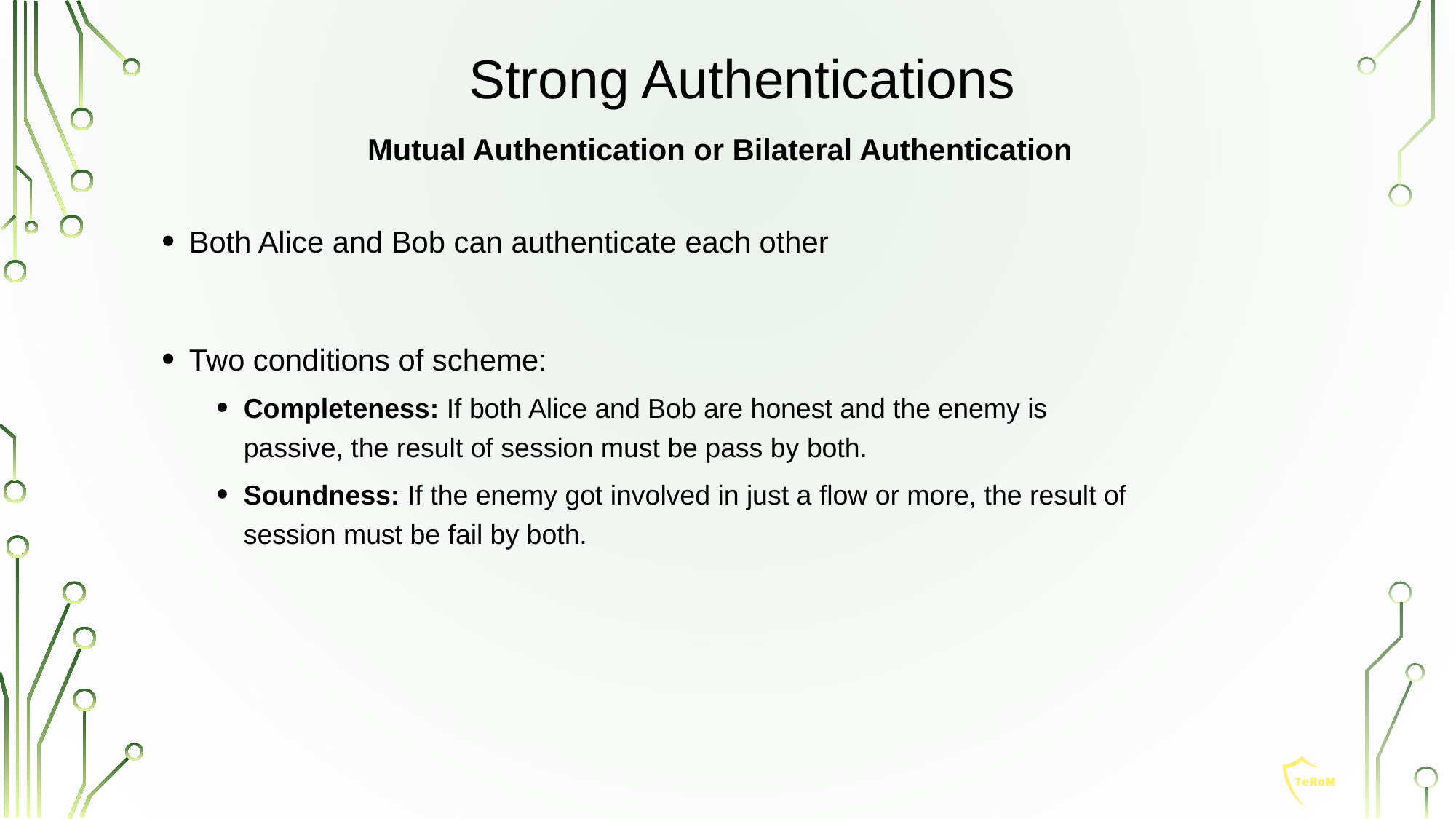

# Strong Authentications
Mutual Authentication or Bilateral Authentication

Both Alice and Bob can authenticate each other

Two conditions of scheme:
Completeness: If both Alice and Bob are honest and the enemy is passive, the result of session must be pass by both.
Soundness: If the enemy got involved in just a flow or more, the result of session must be fail by both.